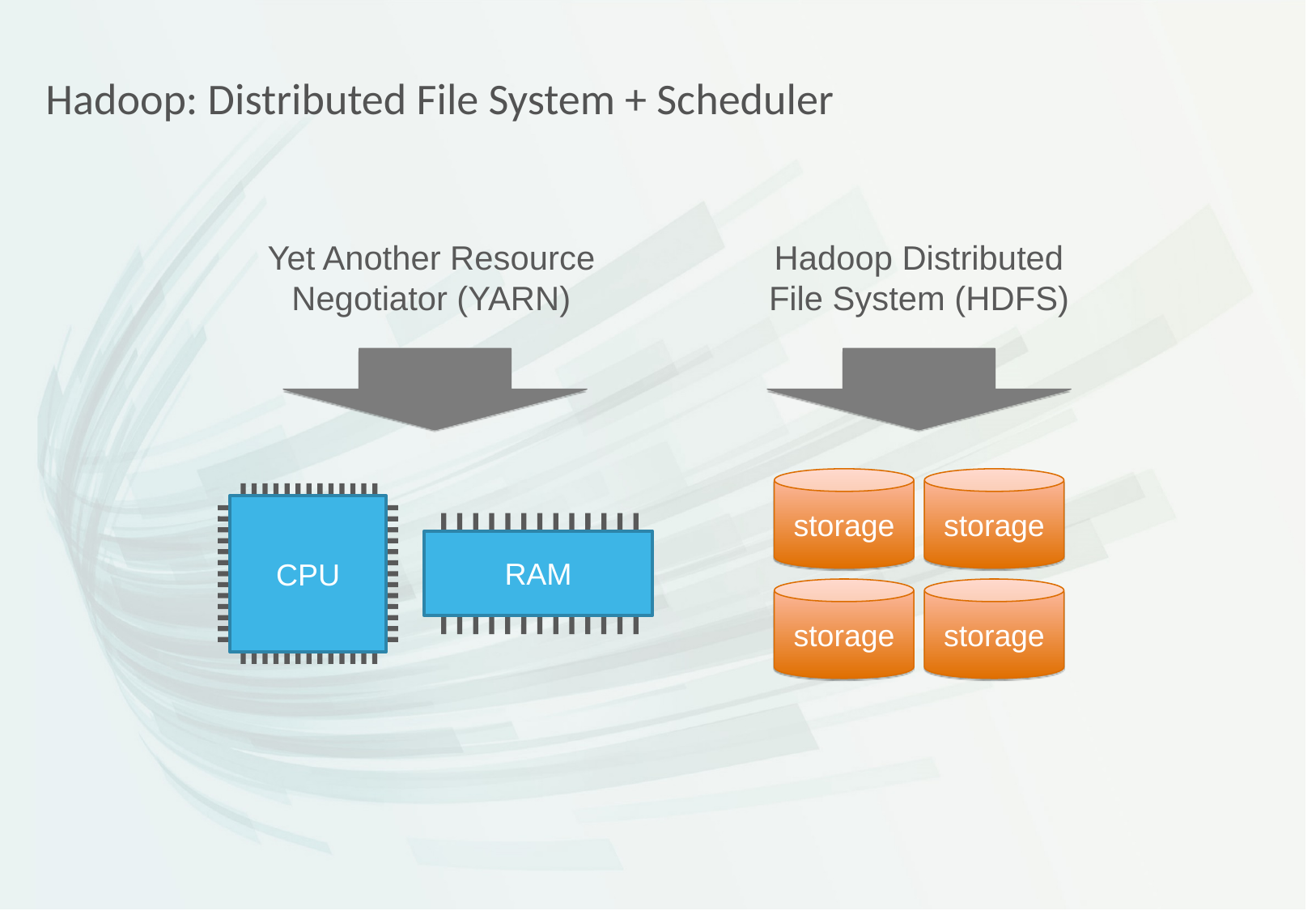

Hadoop: Distributed File System + Scheduler
Yet Another Resource Negotiator (YARN)
Hadoop Distributed File System (HDFS)

storage
storage
CPU
RAM
storage
storage